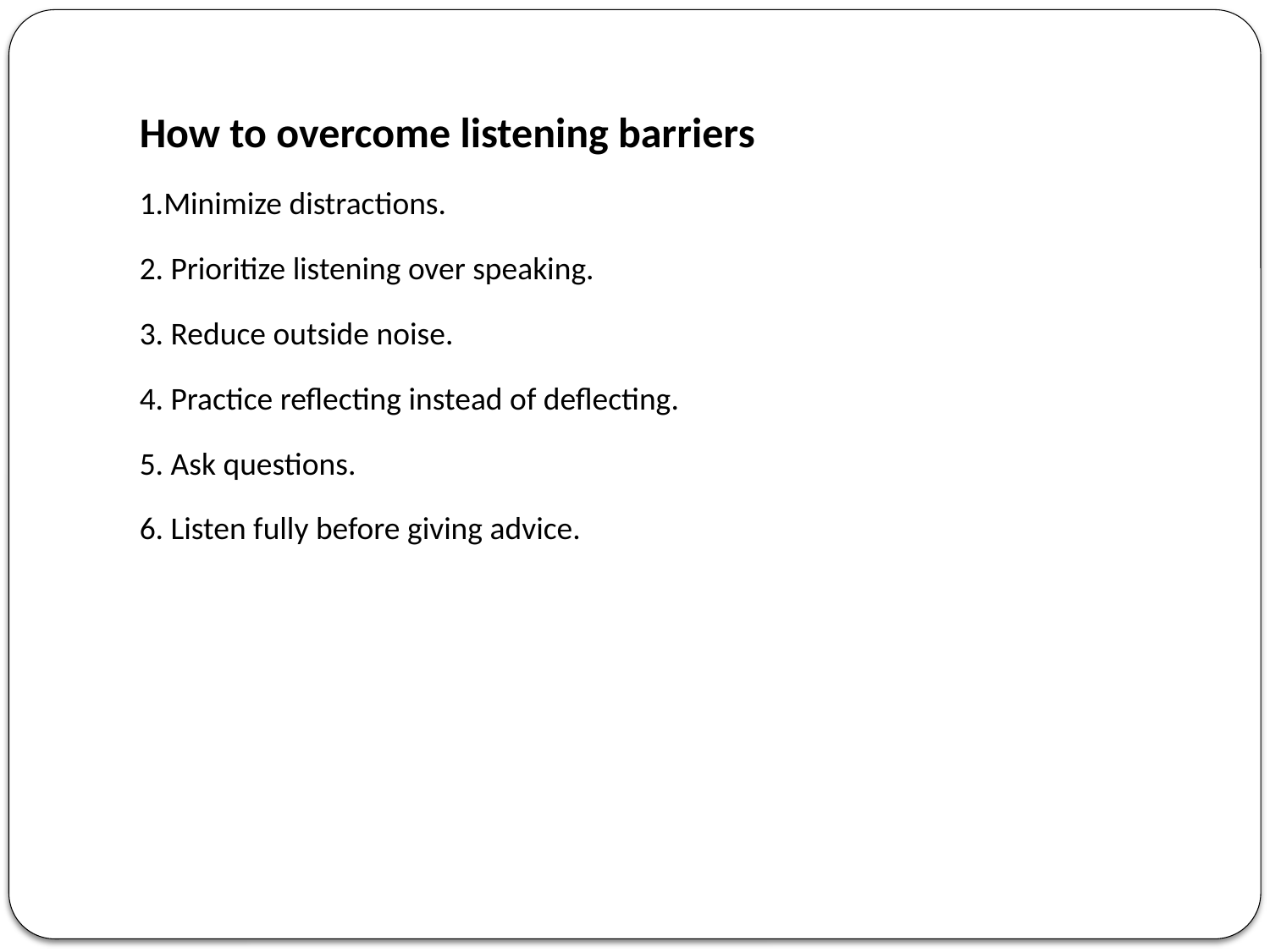

#
How to overcome listening barriers
1.Minimize distractions.
2. Prioritize listening over speaking.
3. Reduce outside noise.
4. Practice reflecting instead of deflecting.
5. Ask questions.
6. Listen fully before giving advice.